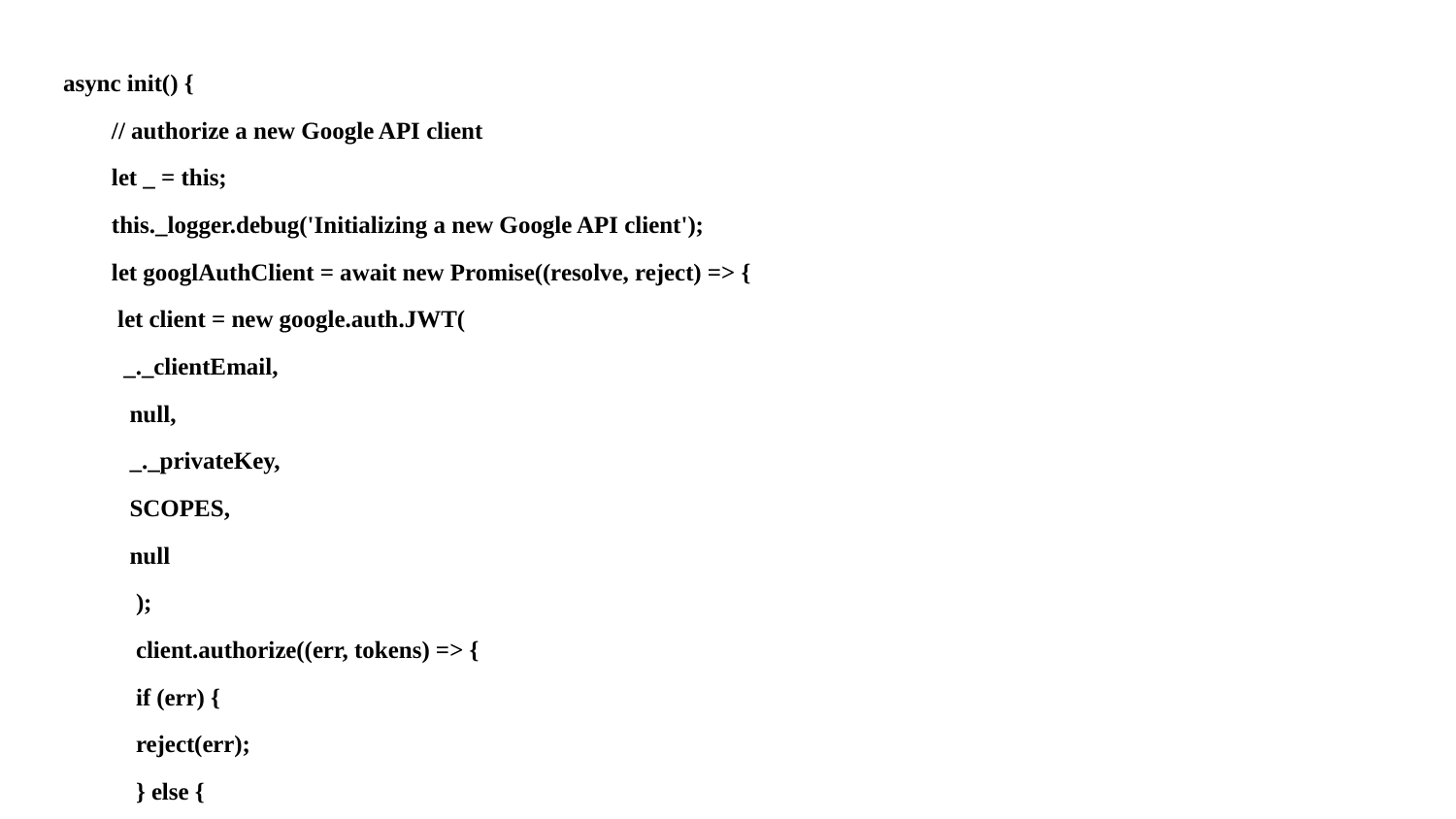

async init() {
        // authorize a new Google API client
        let _ = this;
        this._logger.debug('Initializing a new Google API client');
        let googlAuthClient = await new Promise((resolve, reject) => {
         let client = new google.auth.JWT(
          _._clientEmail,
           null,
           _._privateKey,
           SCOPES,
           null
            );
            client.authorize((err, tokens) => {
            if (err) {
            reject(err);
            } else {